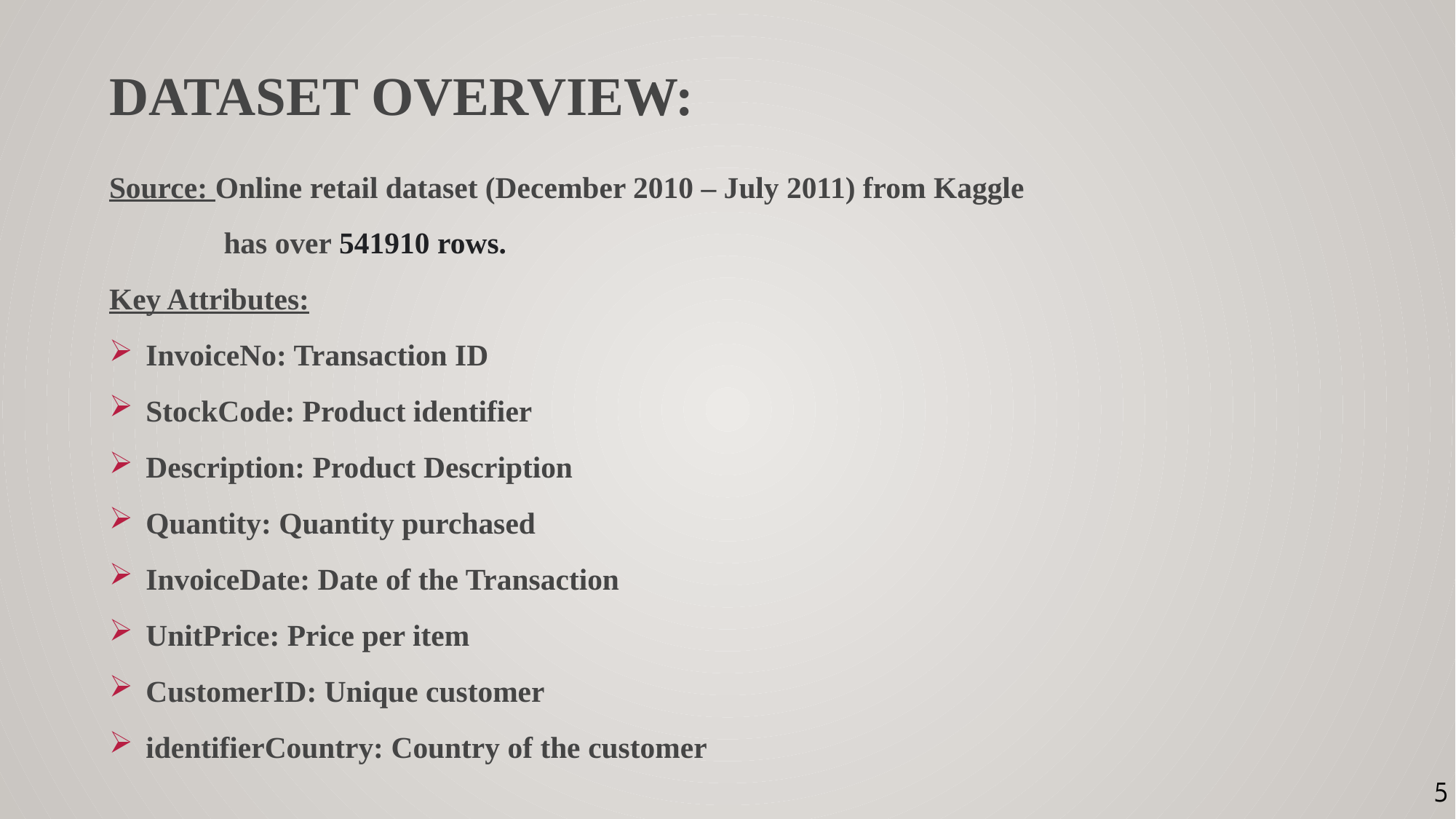

# Dataset Overview:
Source: Online retail dataset (December 2010 – July 2011) from Kaggle
               has over 541910 rows.
Key Attributes:
InvoiceNo: Transaction ID
StockCode: Product identifier
Description: Product Description
Quantity: Quantity purchased
InvoiceDate: Date of the Transaction
UnitPrice: Price per item
CustomerID: Unique customer
identifierCountry: Country of the customer

5